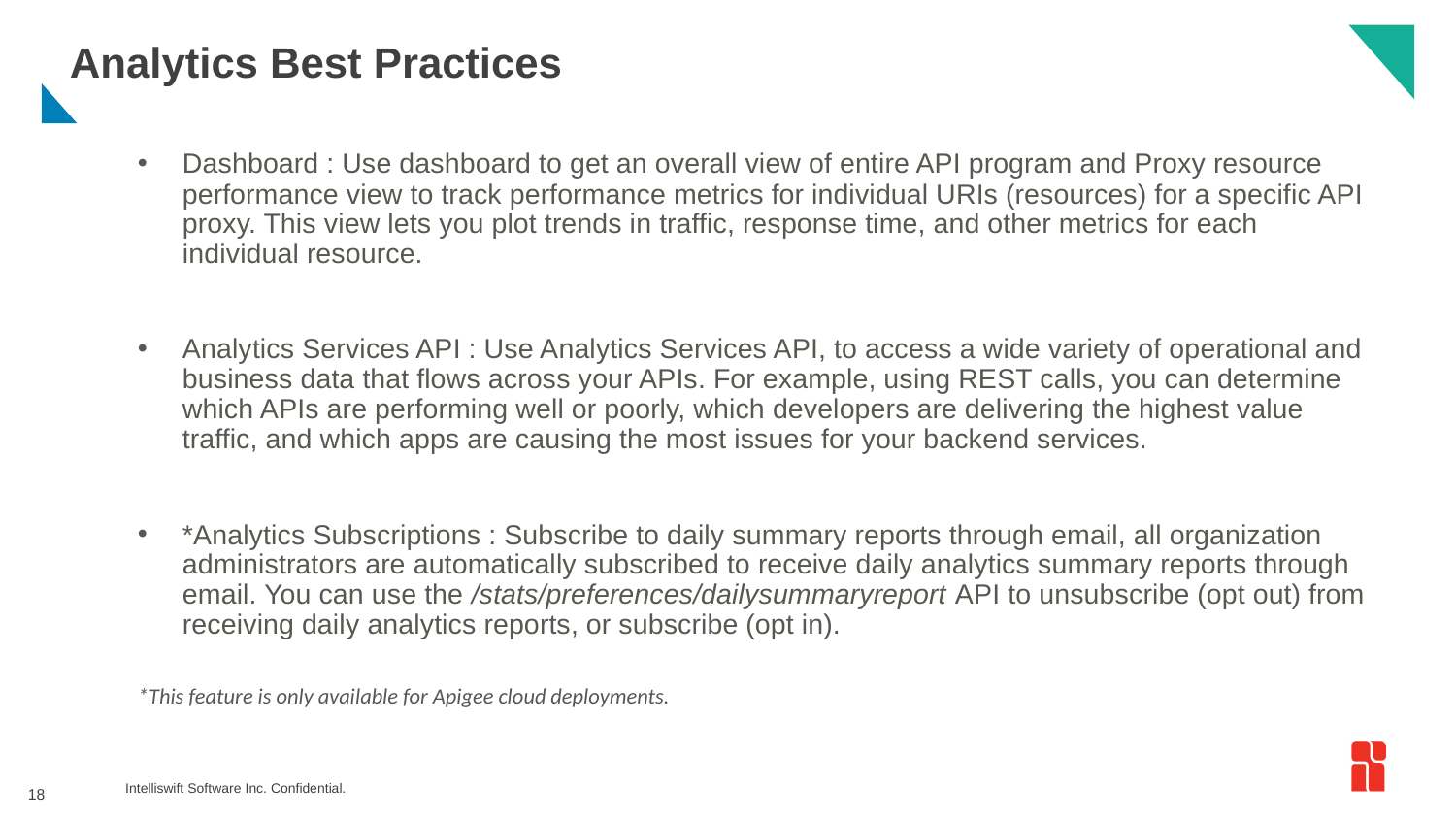

# Analytics Best Practices
Dashboard : Use dashboard to get an overall view of entire API program and Proxy resource performance view to track performance metrics for individual URIs (resources) for a specific API proxy. This view lets you plot trends in traffic, response time, and other metrics for each individual resource.

Analytics Services API : Use Analytics Services API, to access a wide variety of operational and business data that flows across your APIs. For example, using REST calls, you can determine which APIs are performing well or poorly, which developers are delivering the highest value traffic, and which apps are causing the most issues for your backend services.

*Analytics Subscriptions : Subscribe to daily summary reports through email, all organization administrators are automatically subscribed to receive daily analytics summary reports through email. You can use the /stats/preferences/dailysummaryreport API to unsubscribe (opt out) from receiving daily analytics reports, or subscribe (opt in).

*This feature is only available for Apigee cloud deployments.